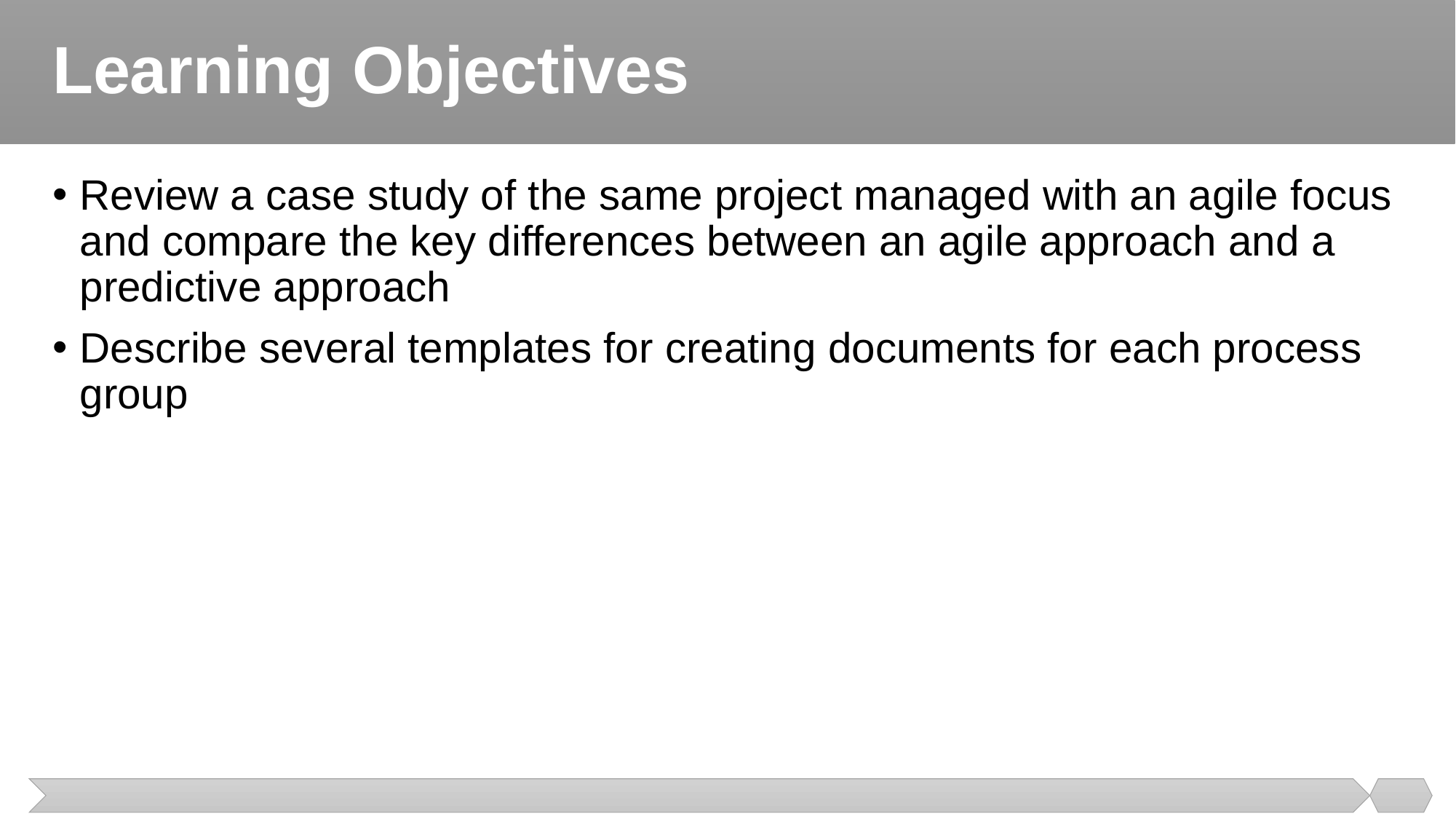

# Learning Objectives
Review a case study of the same project managed with an agile focus and compare the key differences between an agile approach and a predictive approach
Describe several templates for creating documents for each process group